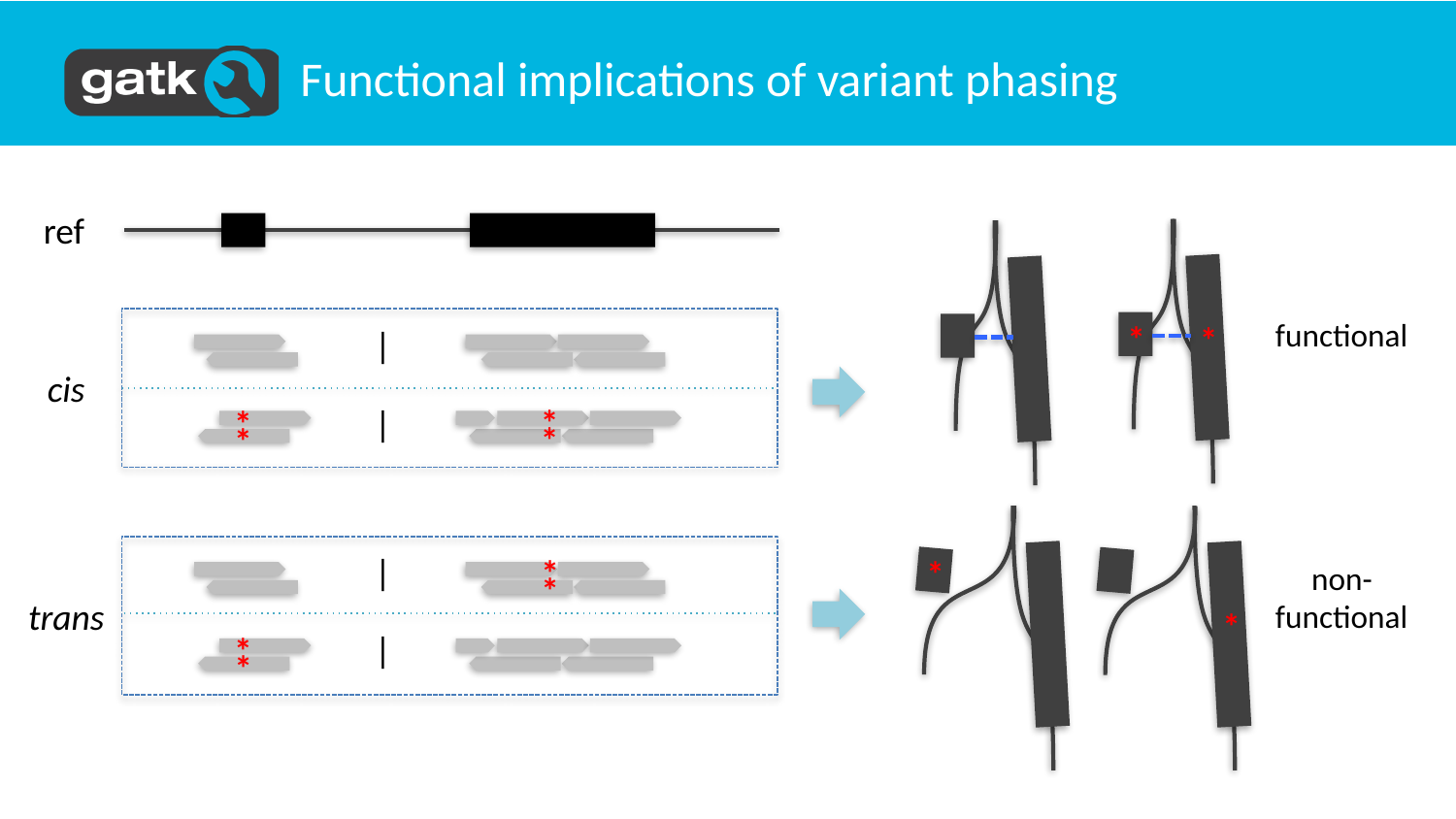

# Functional implications of variant phasing
ref

functional

|

cis
*
*
|
*

*

*
*

|
*
*

trans
|
*
*

*
non-functional

*